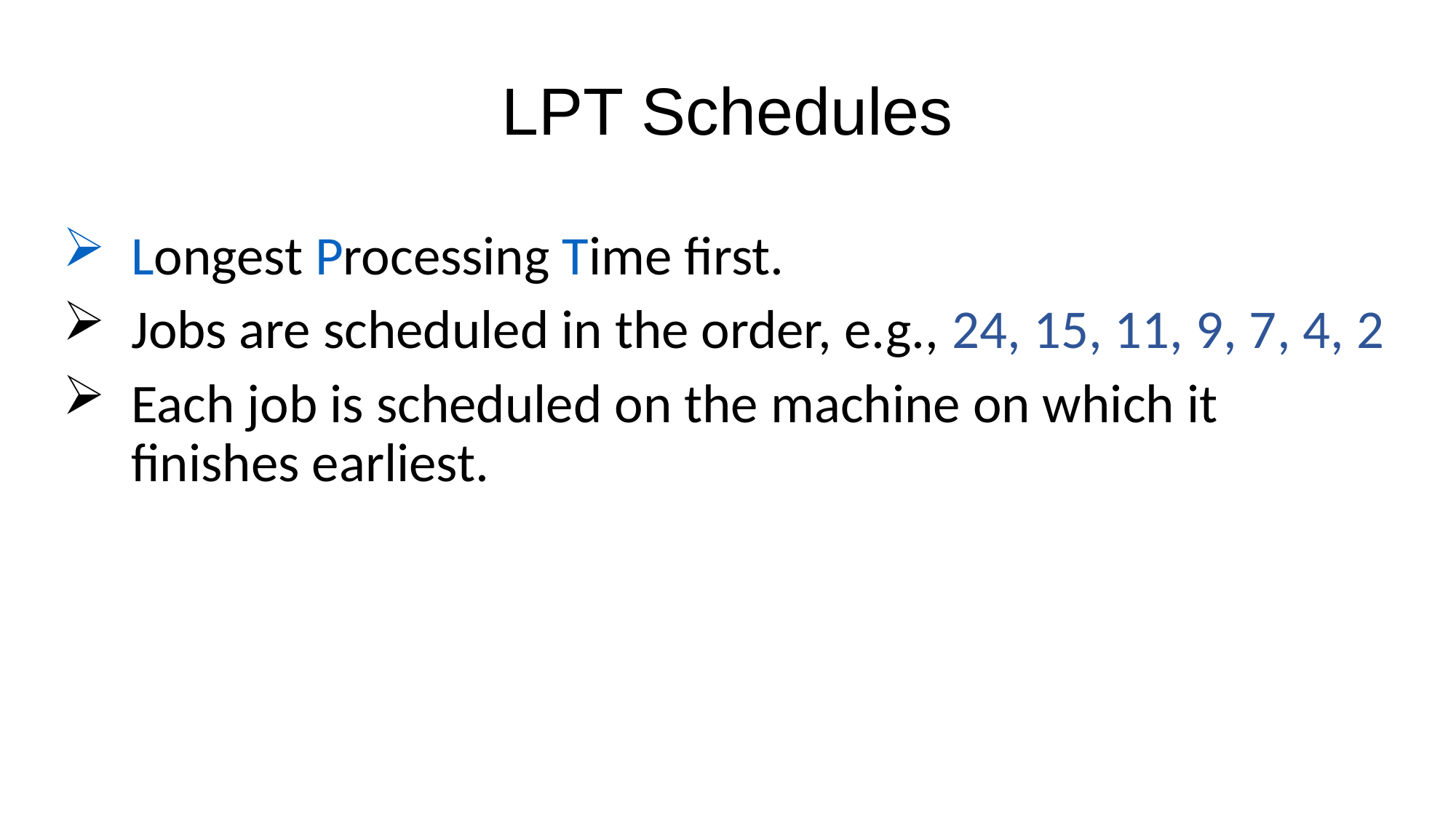

# LPT Schedules
Longest Processing Time first.
Jobs are scheduled in the order, e.g., 24, 15, 11, 9, 7, 4, 2
Each job is scheduled on the machine on which it finishes earliest.